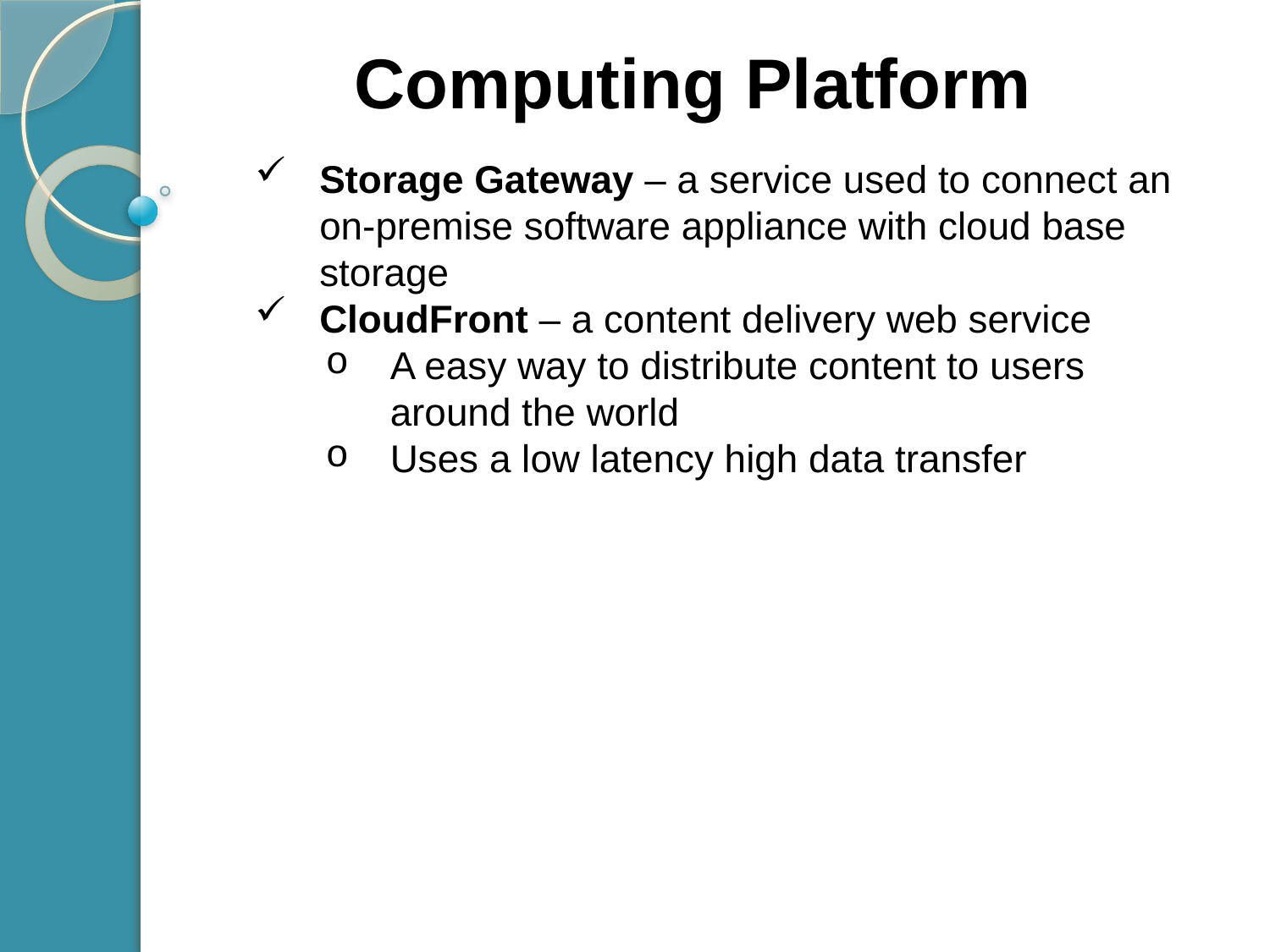

Computing Platform
Storage Gateway – a service used to connect an on-premise software appliance with cloud base storage
CloudFront – a content delivery web service
A easy way to distribute content to users around the world
Uses a low latency high data transfer